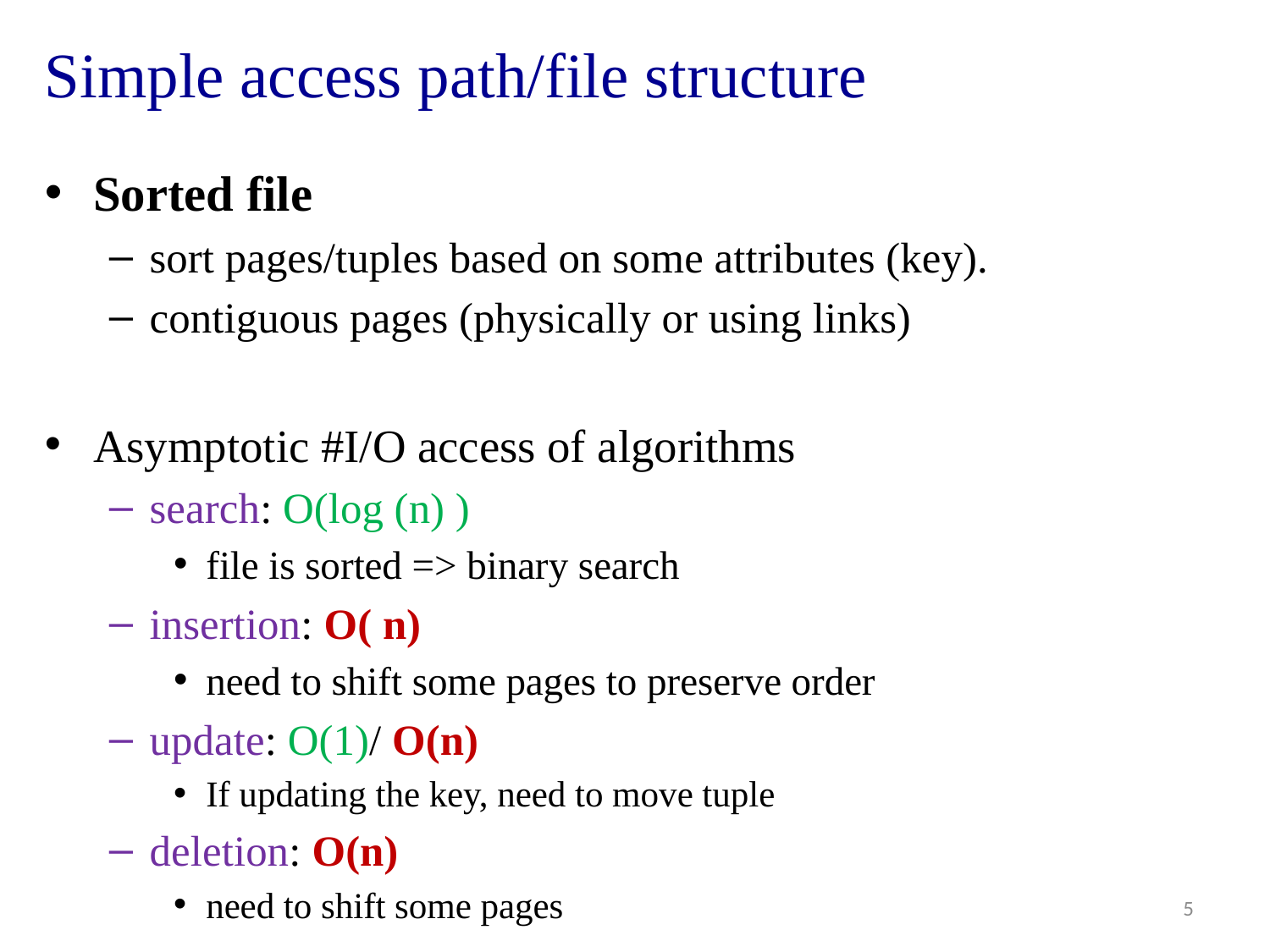

# Simple access path/file structure
Sorted file
sort pages/tuples based on some attributes (key).
contiguous pages (physically or using links)

Asymptotic #I/O access of algorithms
search: O(log (n) )
file is sorted => binary search
insertion: O( n)
need to shift some pages to preserve order
update: O(1)/ O(n)
If updating the key, need to move tuple
deletion: O(n)
need to shift some pages

5